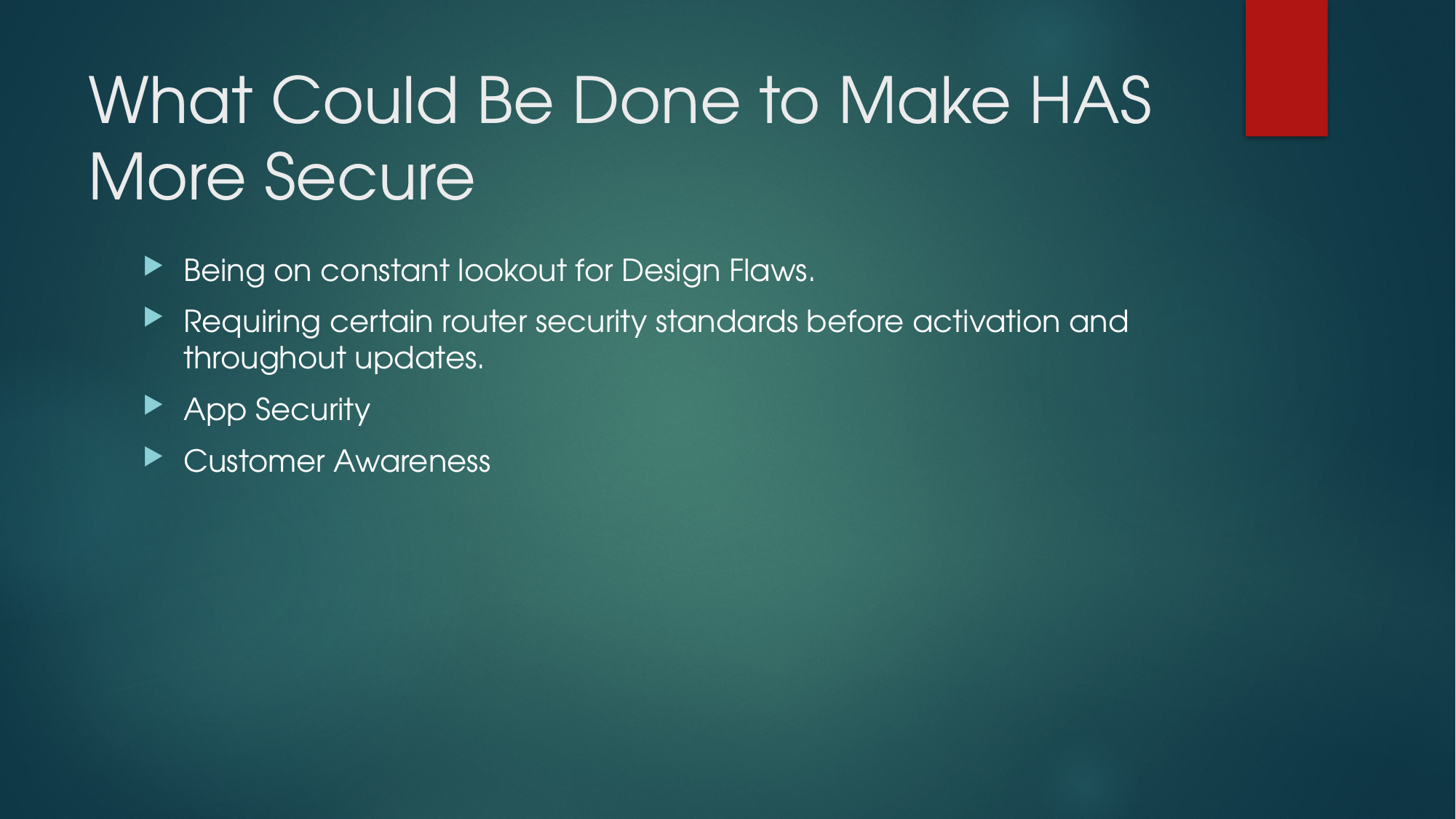

# What Could Be Done to Make HAS More Secure
Being on constant lookout for Design Flaws.
Requiring certain router security standards before activation and throughout updates.
App Security
Customer Awareness